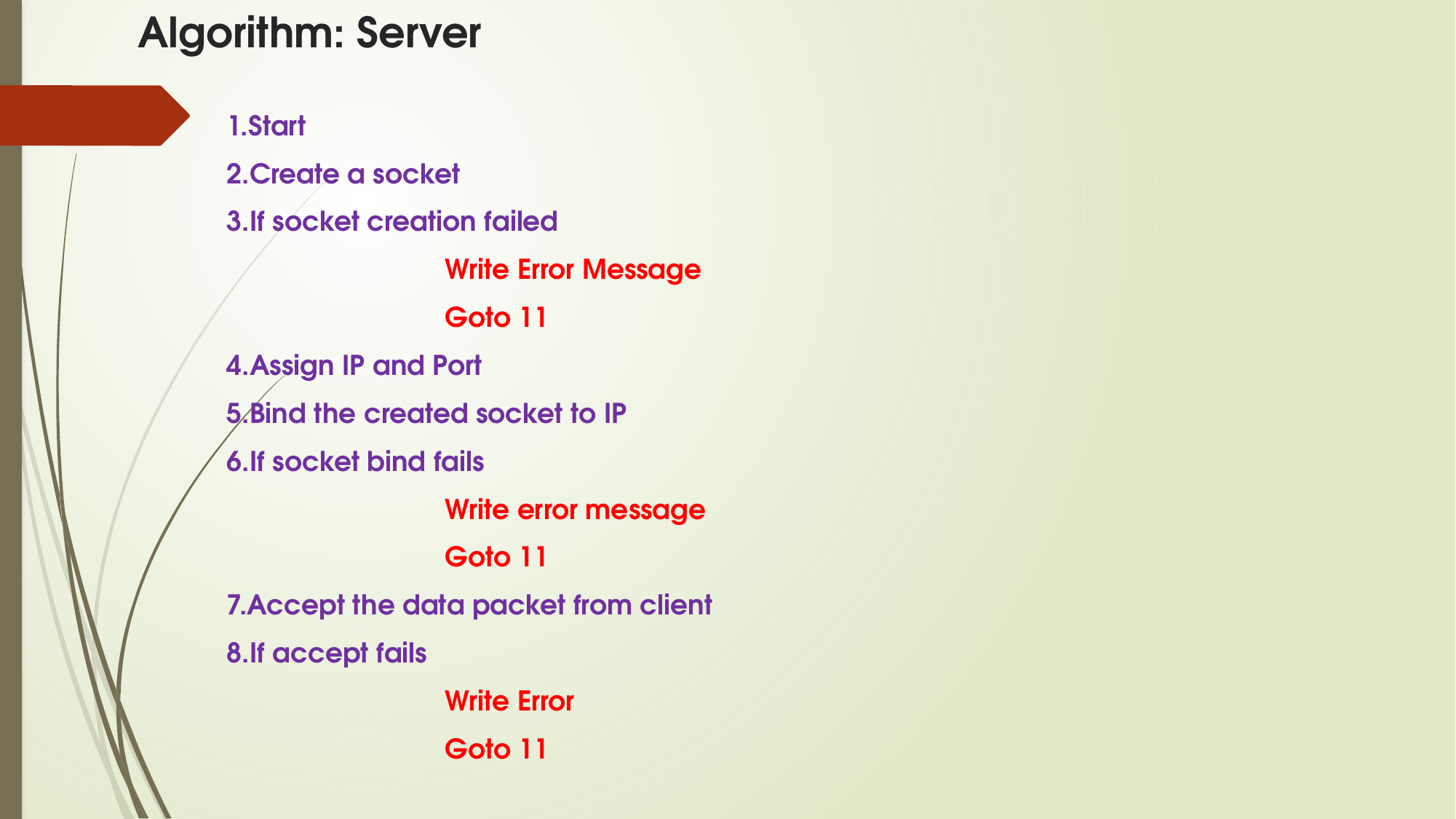

# Algorithm: Server
1.Start
2.Create a socket
3.If socket creation failed
		Write Error Message
		Goto 11
4.Assign IP and Port
5.Bind the created socket to IP
6.If socket bind fails
		Write error message
		Goto 11
7.Accept the data packet from client
8.If accept fails
		Write Error
		Goto 11